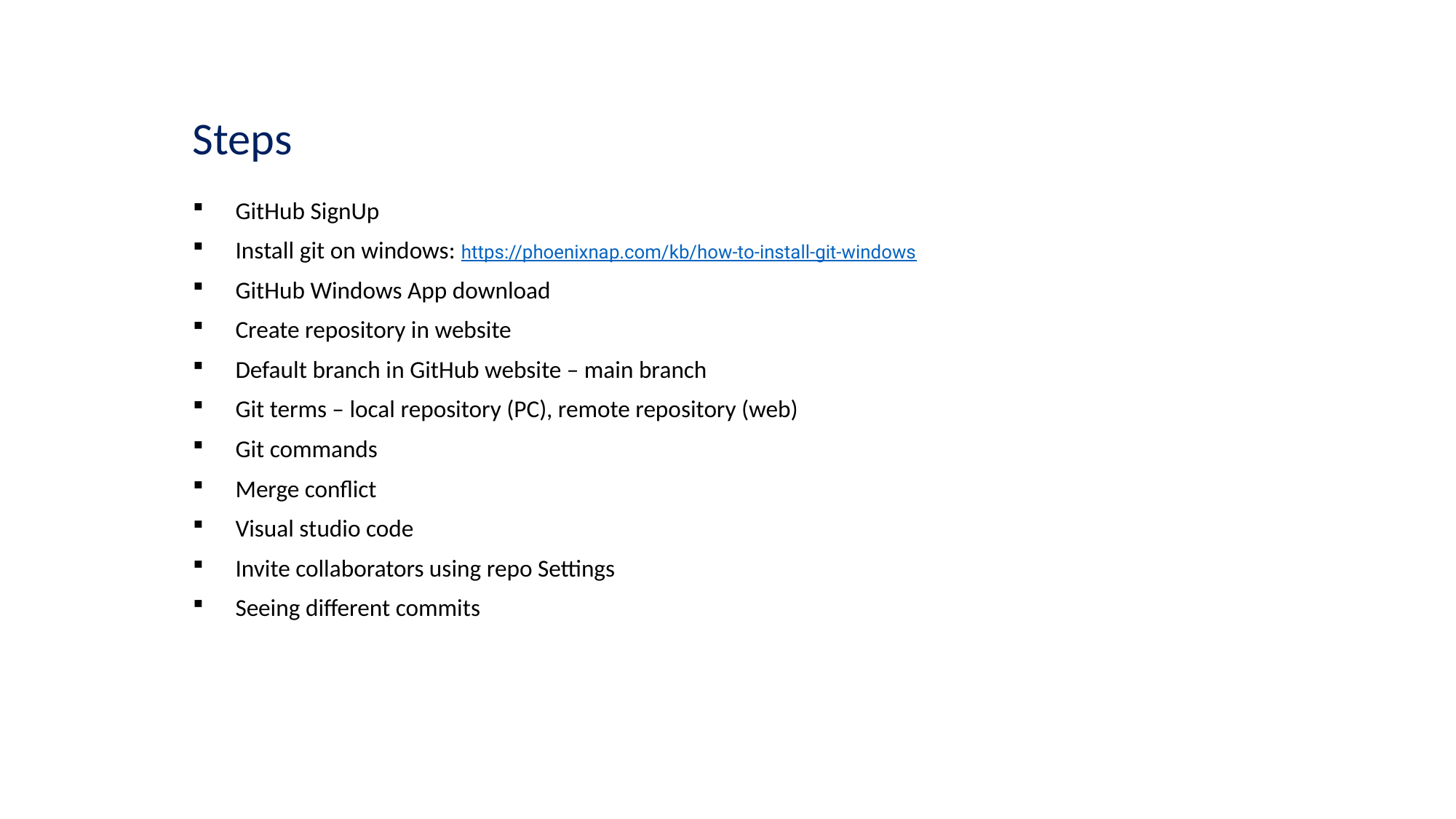

Steps
GitHub SignUp
Install git on windows: https://phoenixnap.com/kb/how-to-install-git-windows
GitHub Windows App download
Create repository in website
Default branch in GitHub website – main branch
Git terms – local repository (PC), remote repository (web)
Git commands
Merge conflict
Visual studio code
Invite collaborators using repo Settings
Seeing different commits